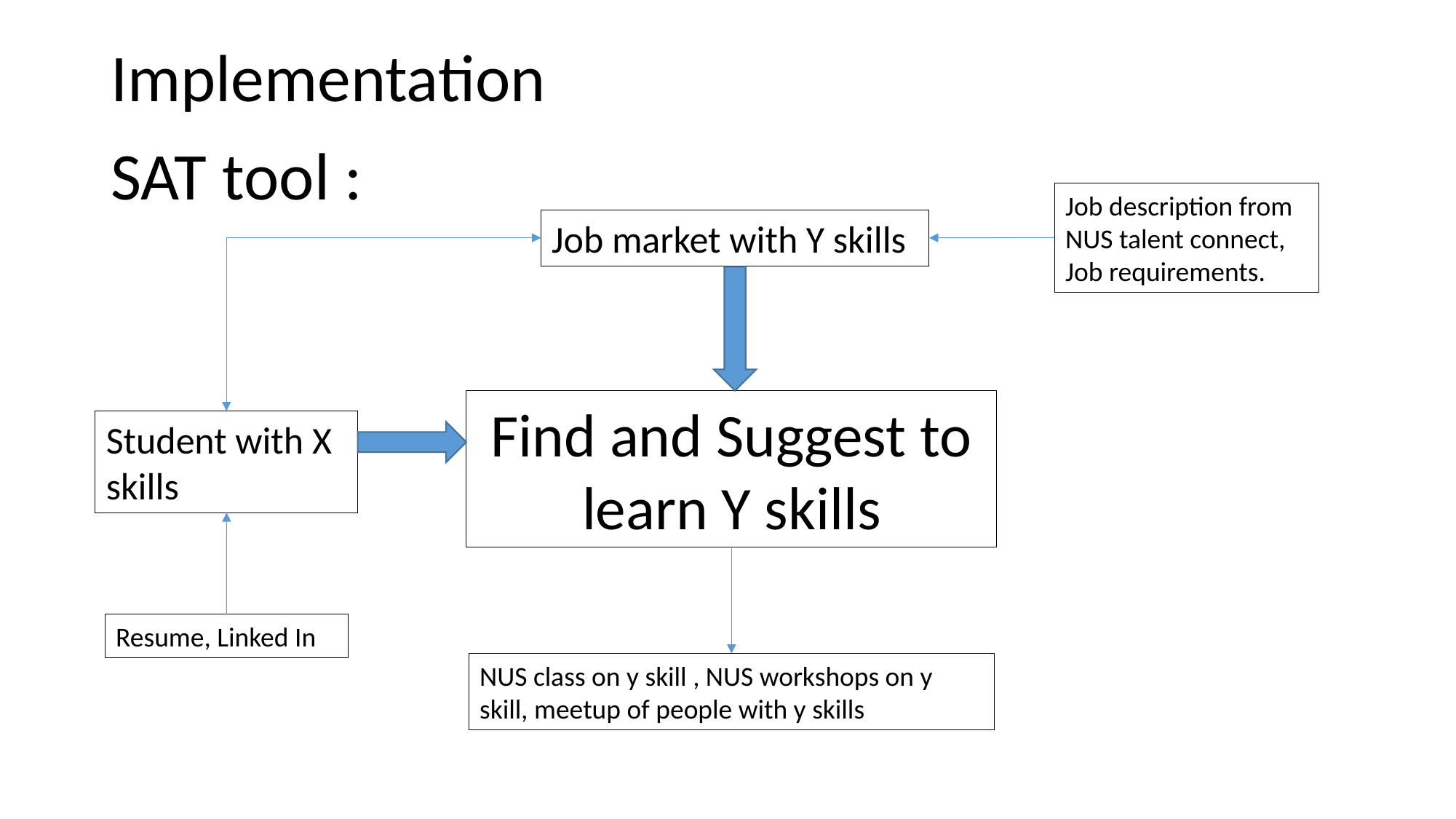

# Implementation
SAT tool :
Job description from NUS talent connect,
Job requirements.
Job market with Y skills

Find and Suggest to learn Y skills
Student with X skills

Resume, Linked In
NUS class on y skill , NUS workshops on y skill, meetup of people with y skills